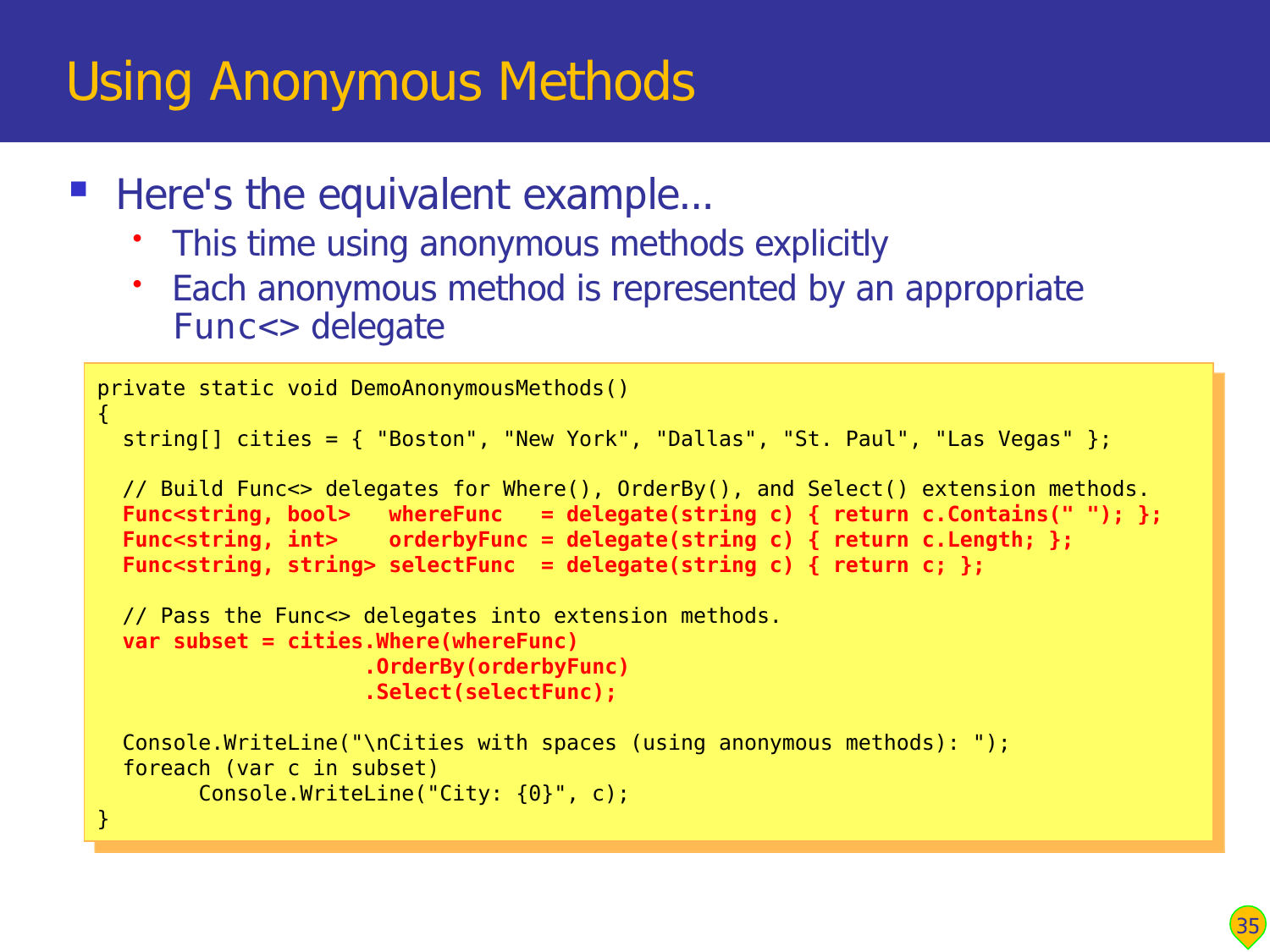

# Using Anonymous Methods
Here's the equivalent example…
This time using anonymous methods explicitly
Each anonymous method is represented by an appropriate Func<> delegate
private static void DemoAnonymousMethods()
{
  string[] cities = { "Boston", "New York", "Dallas", "St. Paul", "Las Vegas" };

  // Build Func<> delegates for Where(), OrderBy(), and Select() extension methods.
  Func<string, bool>   whereFunc   = delegate(string c) { return c.Contains(" "); };
  Func<string, int>    orderbyFunc = delegate(string c) { return c.Length; };
  Func<string, string> selectFunc  = delegate(string c) { return c; };

  // Pass the Func<> delegates into extension methods.
  var subset = cities.Where(whereFunc)
                     .OrderBy(orderbyFunc)
                     .Select(selectFunc);

  Console.WriteLine("\nCities with spaces (using anonymous methods): ");
  foreach (var c in subset)
        Console.WriteLine("City: {0}", c);
}
35